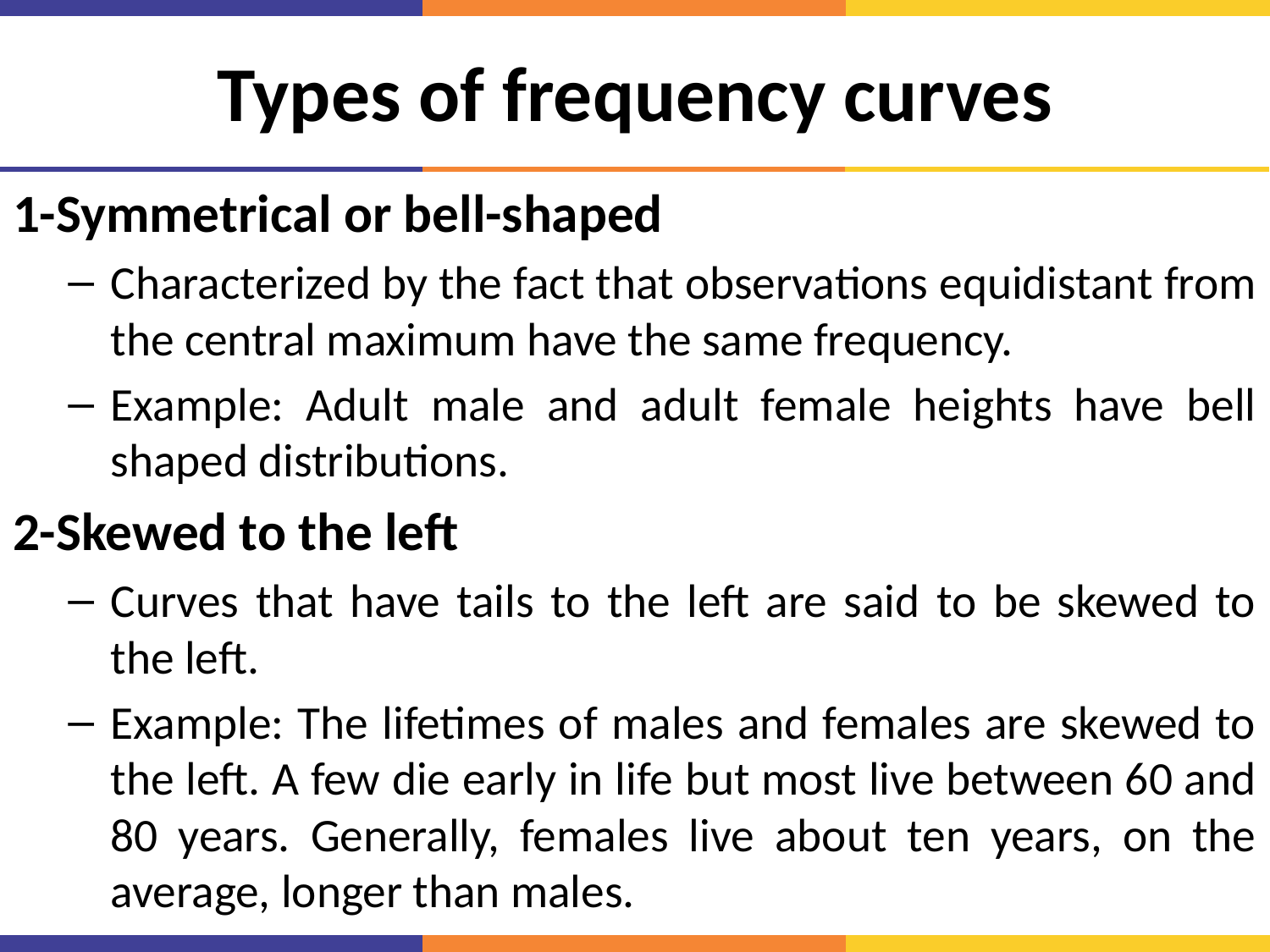

# Types of frequency curves
1-Symmetrical or bell-shaped
Characterized by the fact that observations equidistant from the central maximum have the same frequency.
Example: Adult male and adult female heights have bell shaped distributions.
2-Skewed to the left
Curves that have tails to the left are said to be skewed to the left.
Example: The lifetimes of males and females are skewed to the left. A few die early in life but most live between 60 and 80 years. Generally, females live about ten years, on the average, longer than males.